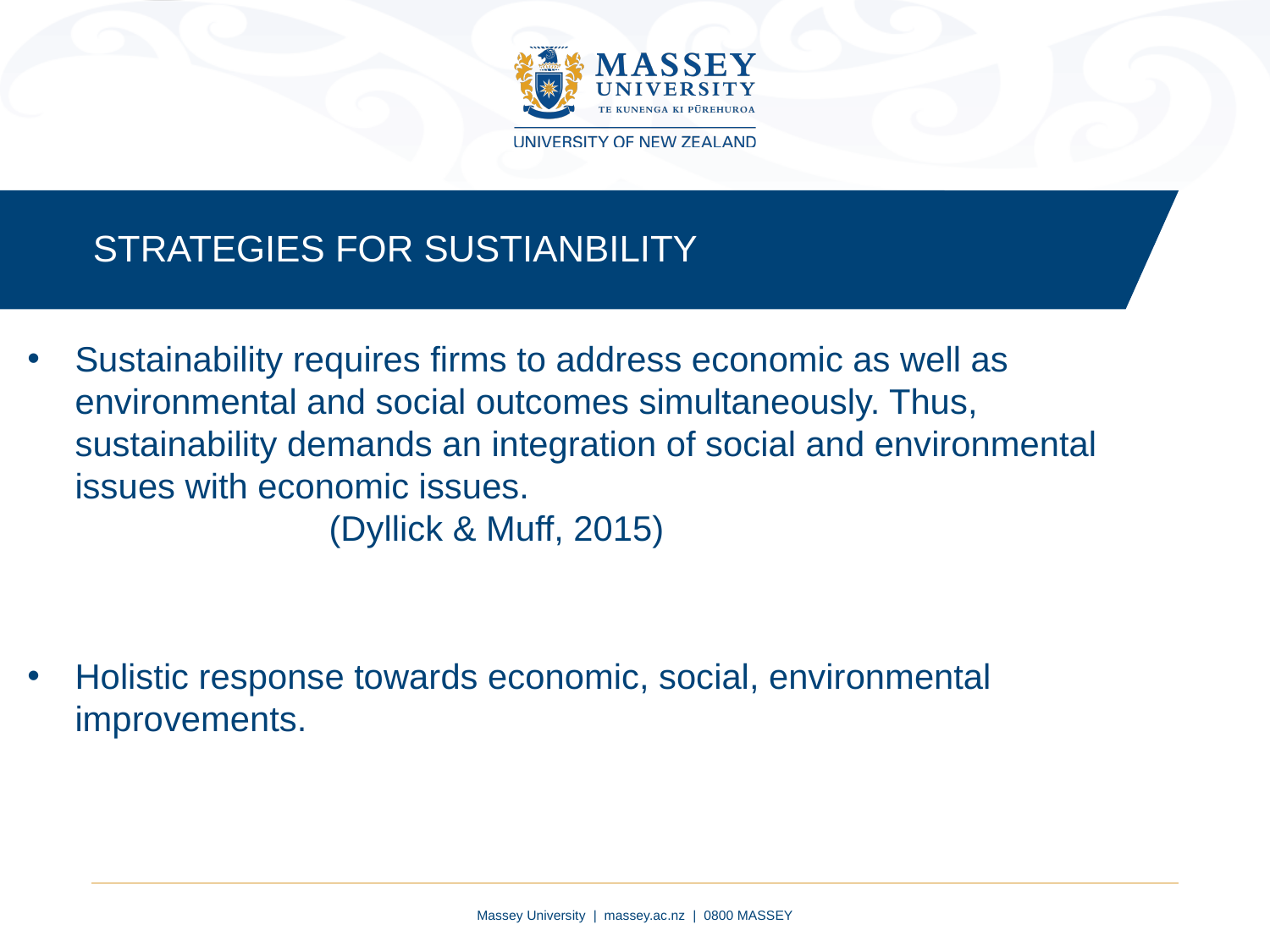

STRATEGIES FOR SUSTIANBILITY
Sustainability requires firms to address economic as well as environmental and social outcomes simultaneously. Thus, sustainability demands an integration of social and environmental issues with economic issues.
		(Dyllick & Muff, 2015)

Holistic response towards economic, social, environmental improvements.